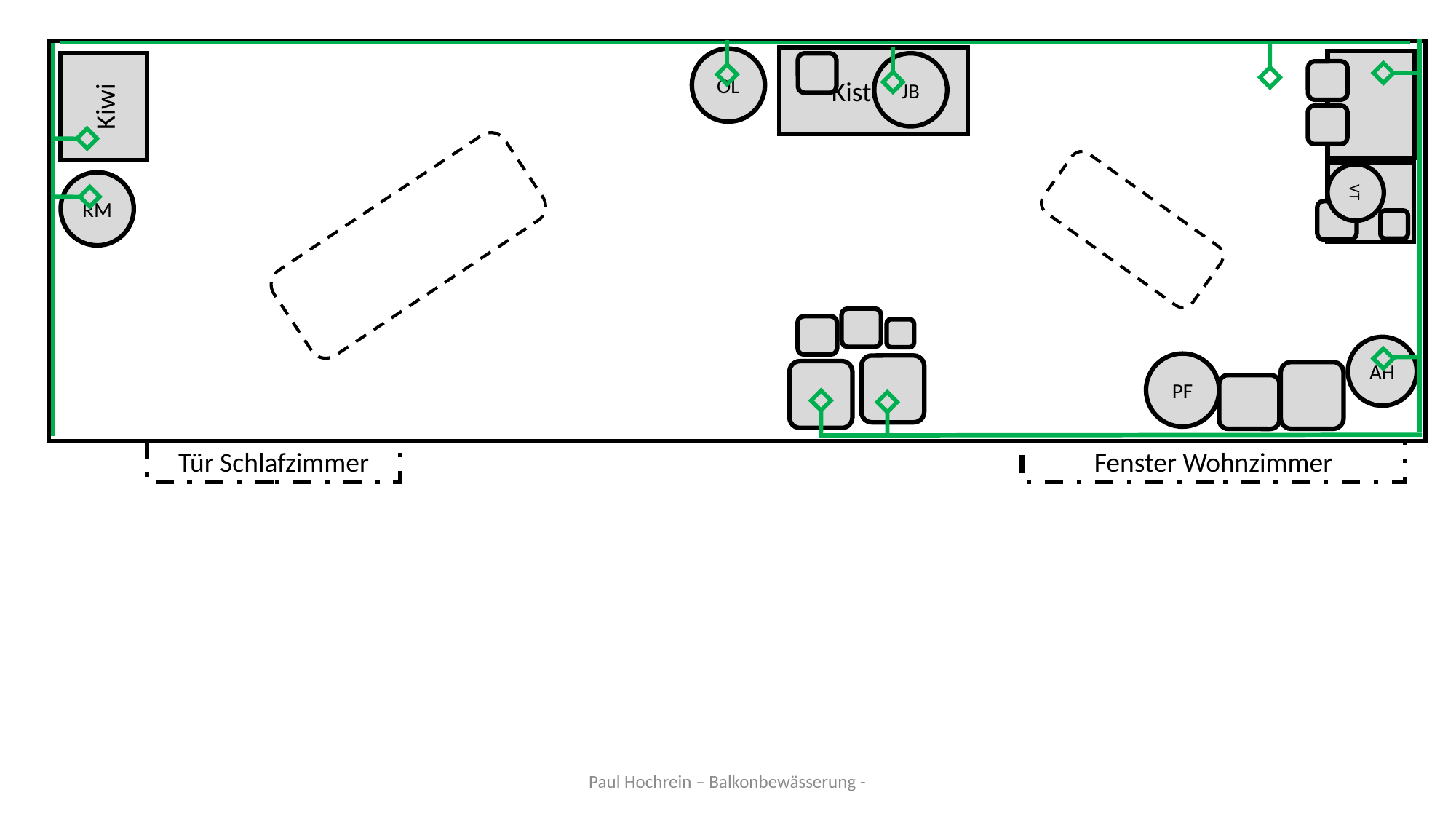

Kiste-1-
OL

JB

Kiwi
Chilli

VT
RM

AH
PF

Tür Schlafzimmer
Fenster Wohnzimmer
Paul Hochrein – Balkonbewässerung -